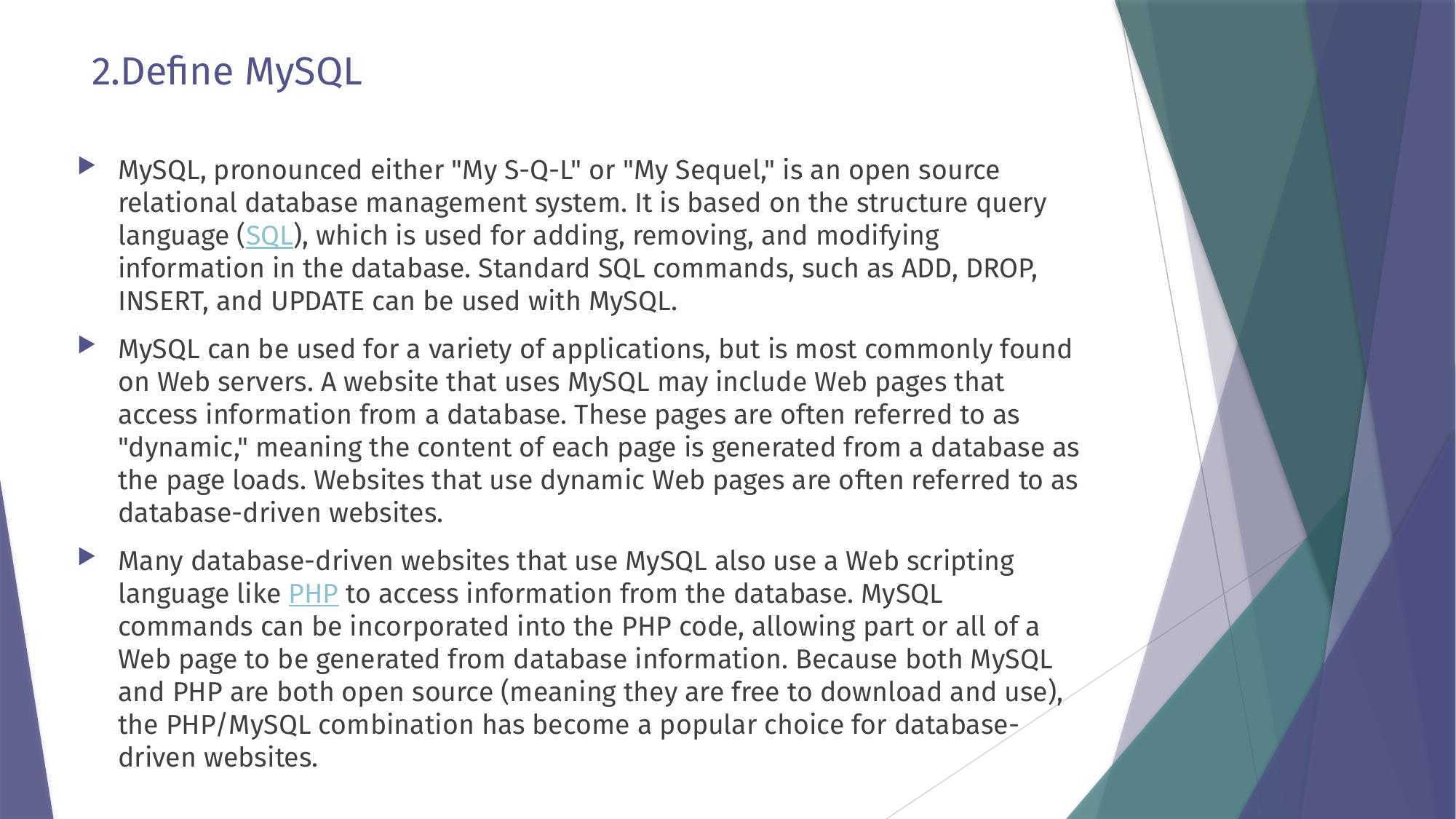

# 2.Define MySQL
MySQL, pronounced either "My S-Q-L" or "My Sequel," is an open source relational database management system. It is based on the structure query language (SQL), which is used for adding, removing, and modifying information in the database. Standard SQL commands, such as ADD, DROP, INSERT, and UPDATE can be used with MySQL.
MySQL can be used for a variety of applications, but is most commonly found on Web servers. A website that uses MySQL may include Web pages that access information from a database. These pages are often referred to as "dynamic," meaning the content of each page is generated from a database as the page loads. Websites that use dynamic Web pages are often referred to as database-driven websites.
Many database-driven websites that use MySQL also use a Web scripting language like PHP to access information from the database. MySQL commands can be incorporated into the PHP code, allowing part or all of a Web page to be generated from database information. Because both MySQL and PHP are both open source (meaning they are free to download and use), the PHP/MySQL combination has become a popular choice for database-driven websites.